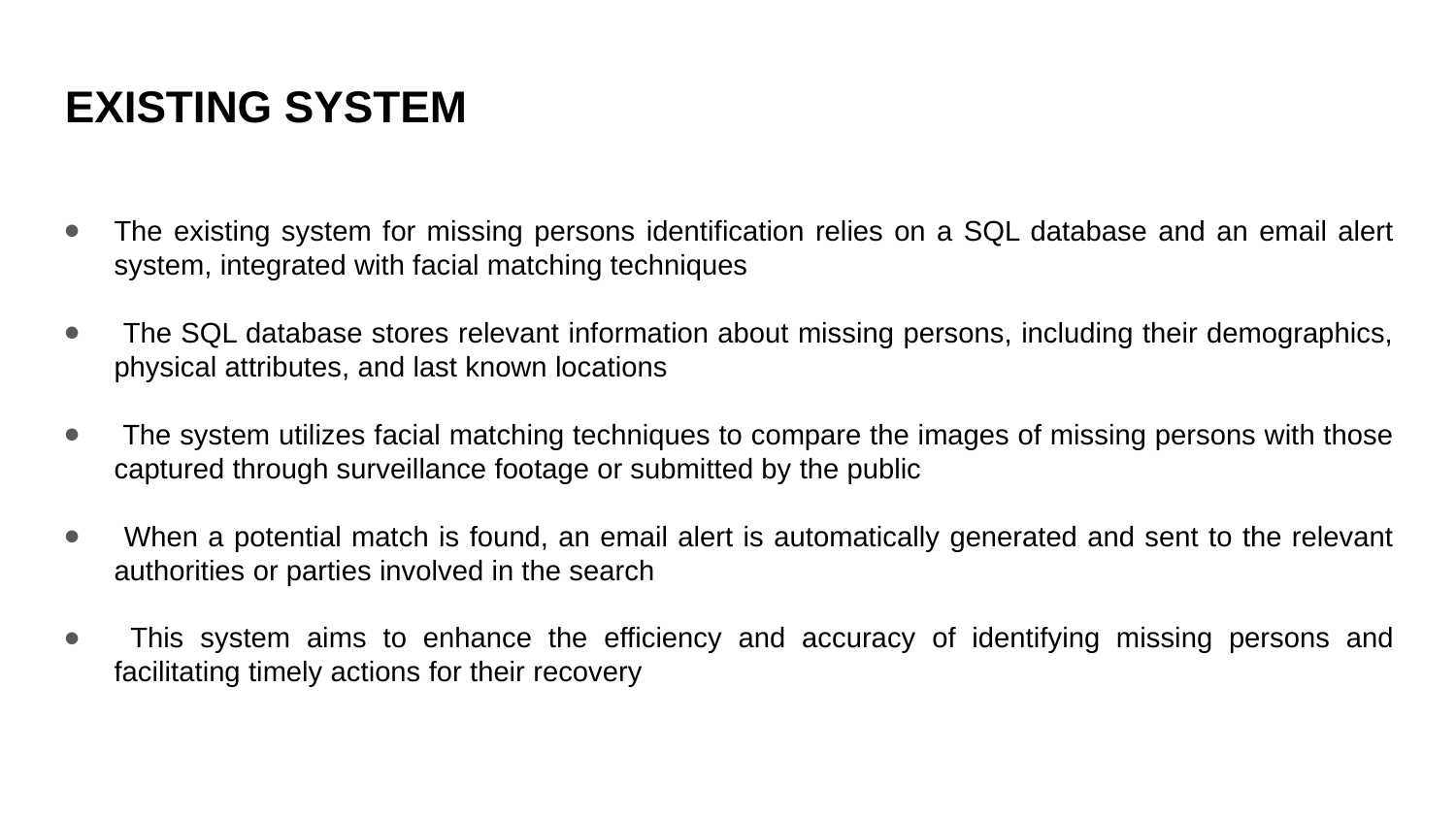

EXISTING SYSTEM
The existing system for missing persons identification relies on a SQL database and an email alert system, integrated with facial matching techniques

 The SQL database stores relevant information about missing persons, including their demographics, physical attributes, and last known locations

 The system utilizes facial matching techniques to compare the images of missing persons with those captured through surveillance footage or submitted by the public

 When a potential match is found, an email alert is automatically generated and sent to the relevant authorities or parties involved in the search

 This system aims to enhance the efficiency and accuracy of identifying missing persons and facilitating timely actions for their recovery